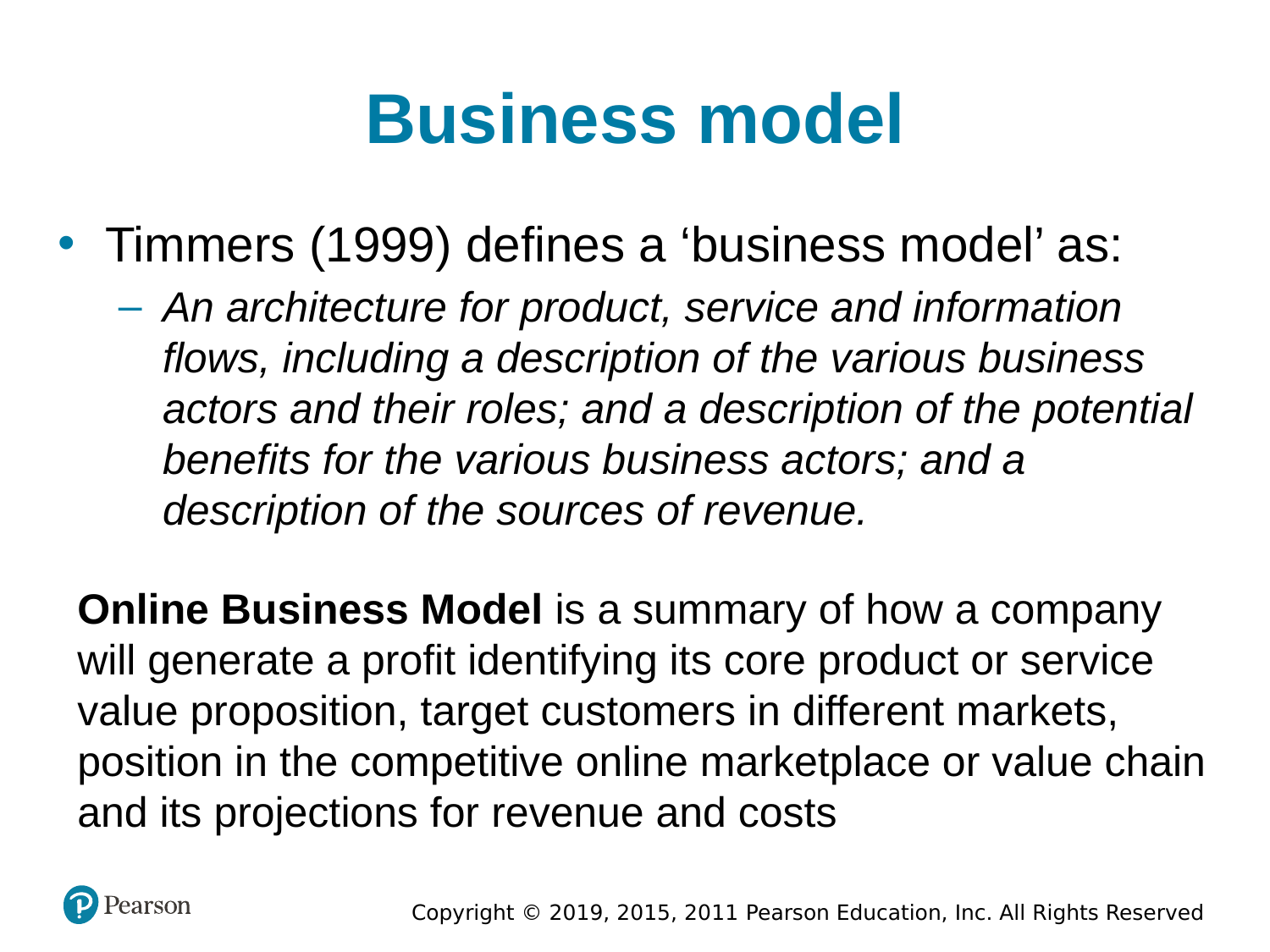

Business model
Timmers (1999) defines a ‘business model’ as:
An architecture for product, service and information flows, including a description of the various business actors and their roles; and a description of the potential benefits for the various business actors; and a description of the sources of revenue.

Online Business Model is a summary of how a company will generate a profit identifying its core product or service value proposition, target customers in different markets, position in the competitive online marketplace or value chain and its projections for revenue and costs